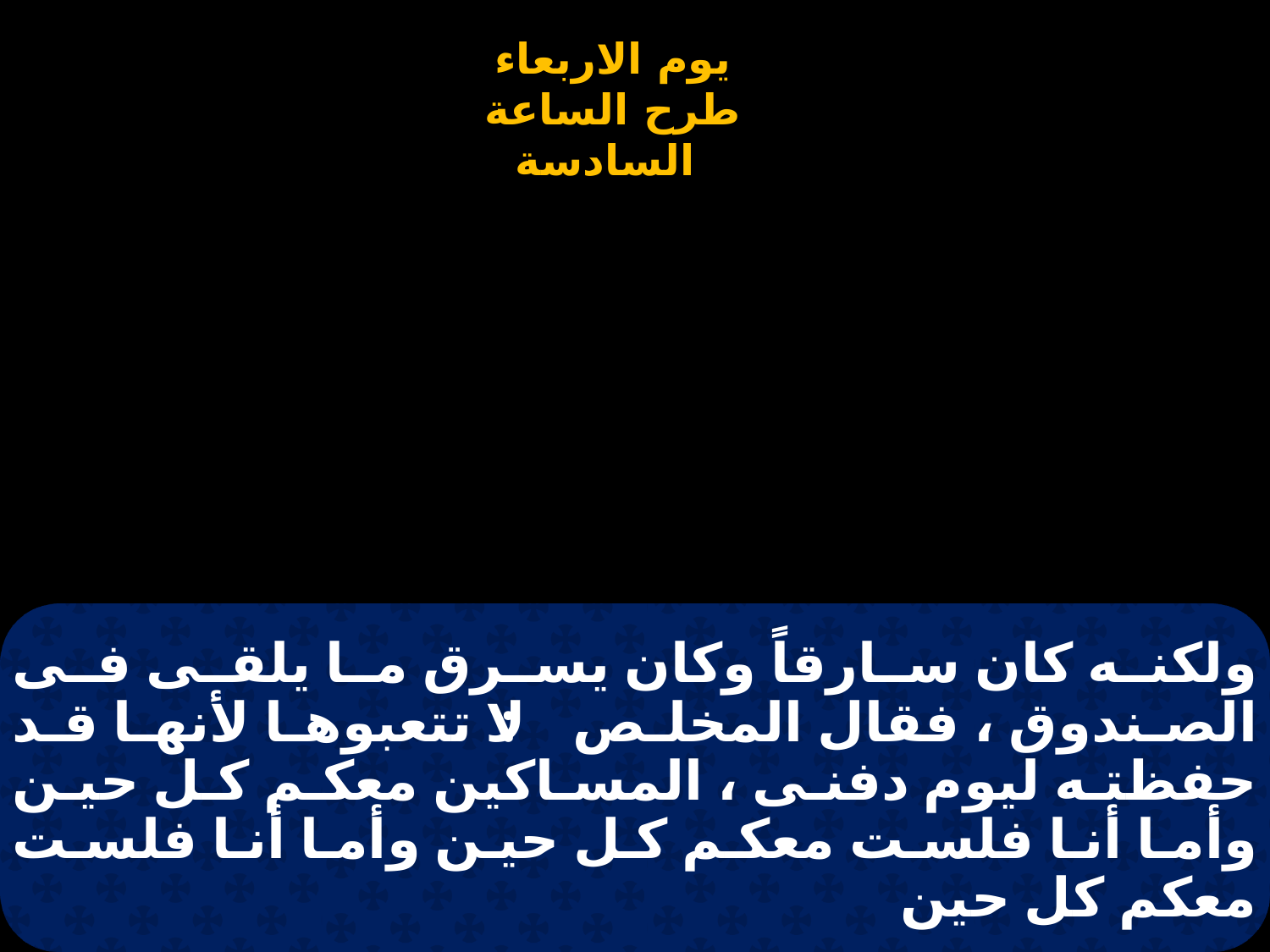

# ولكنه كان سارقاً وكان يسرق ما يلقى فى الصندوق ، فقال المخلص : لا تتعبوها لأنها قد حفظته ليوم دفنى ، المساكين معكم كل حين وأما أنا فلست معكم كل حين وأما أنا فلست معكم كل حين